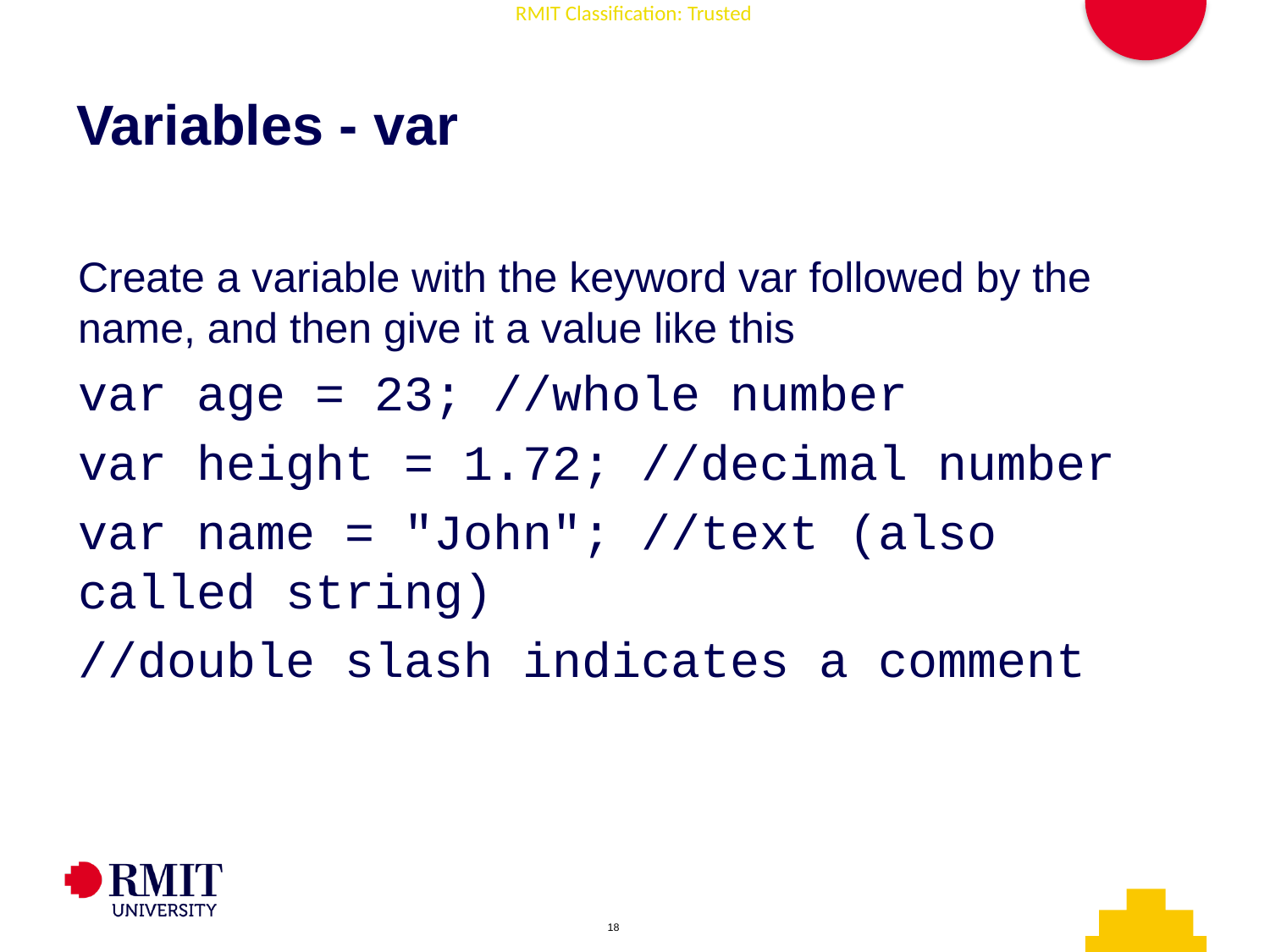

# Variables - var
Create a variable with the keyword var followed by the name, and then give it a value like this
var age = 23; //whole number
var height = 1.72; //decimal number
var name = "John"; //text (also called string)
//double slash indicates a comment
AD006 Associate Degree in IT